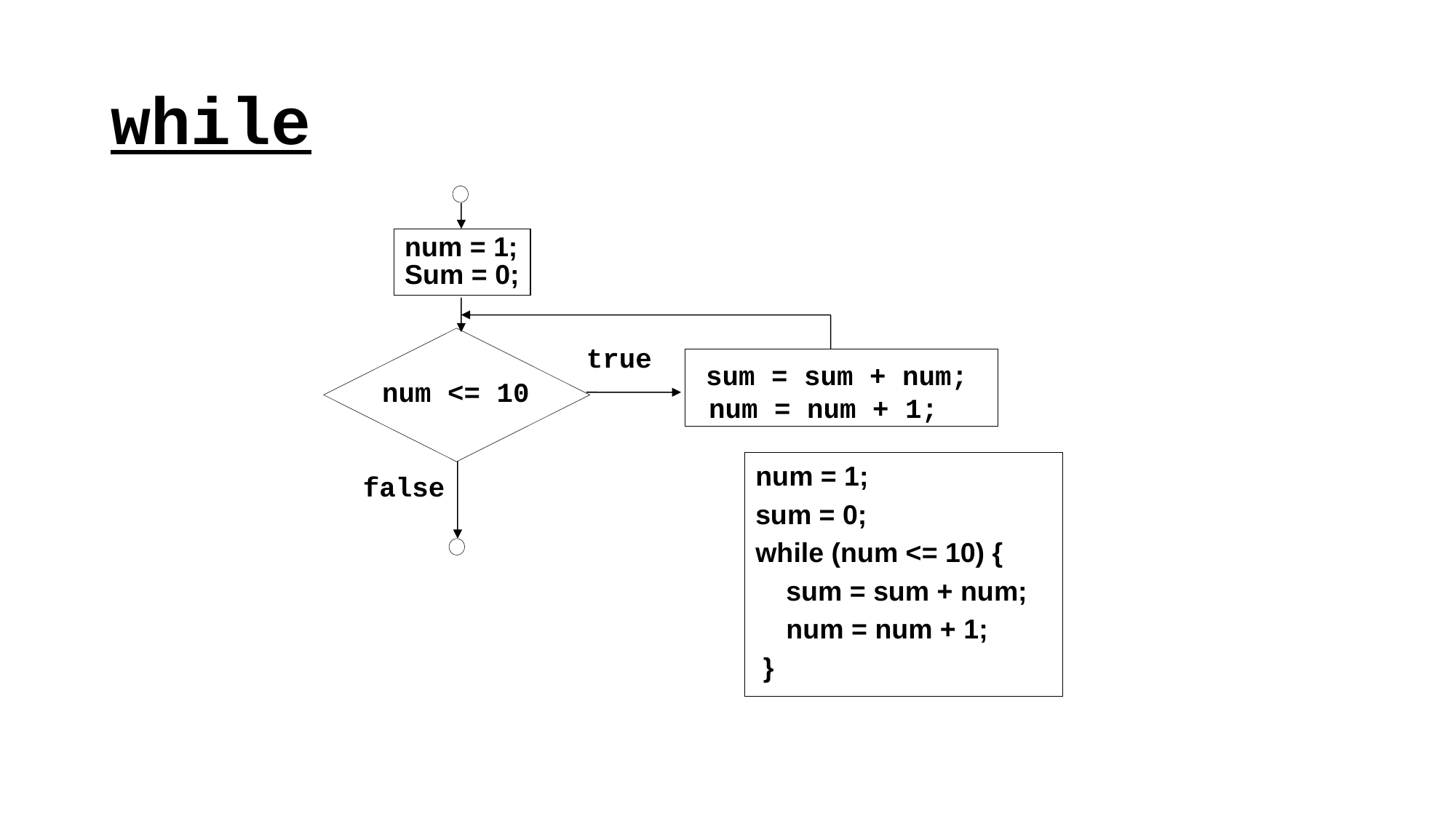

# while

num = 1;
Sum = 0;

true

sum = sum + num;
  num = num + 1;
num <= 10

num = 1;
sum = 0;
while (num <= 10) {
    sum = sum + num;
    num = num + 1;
 }

false